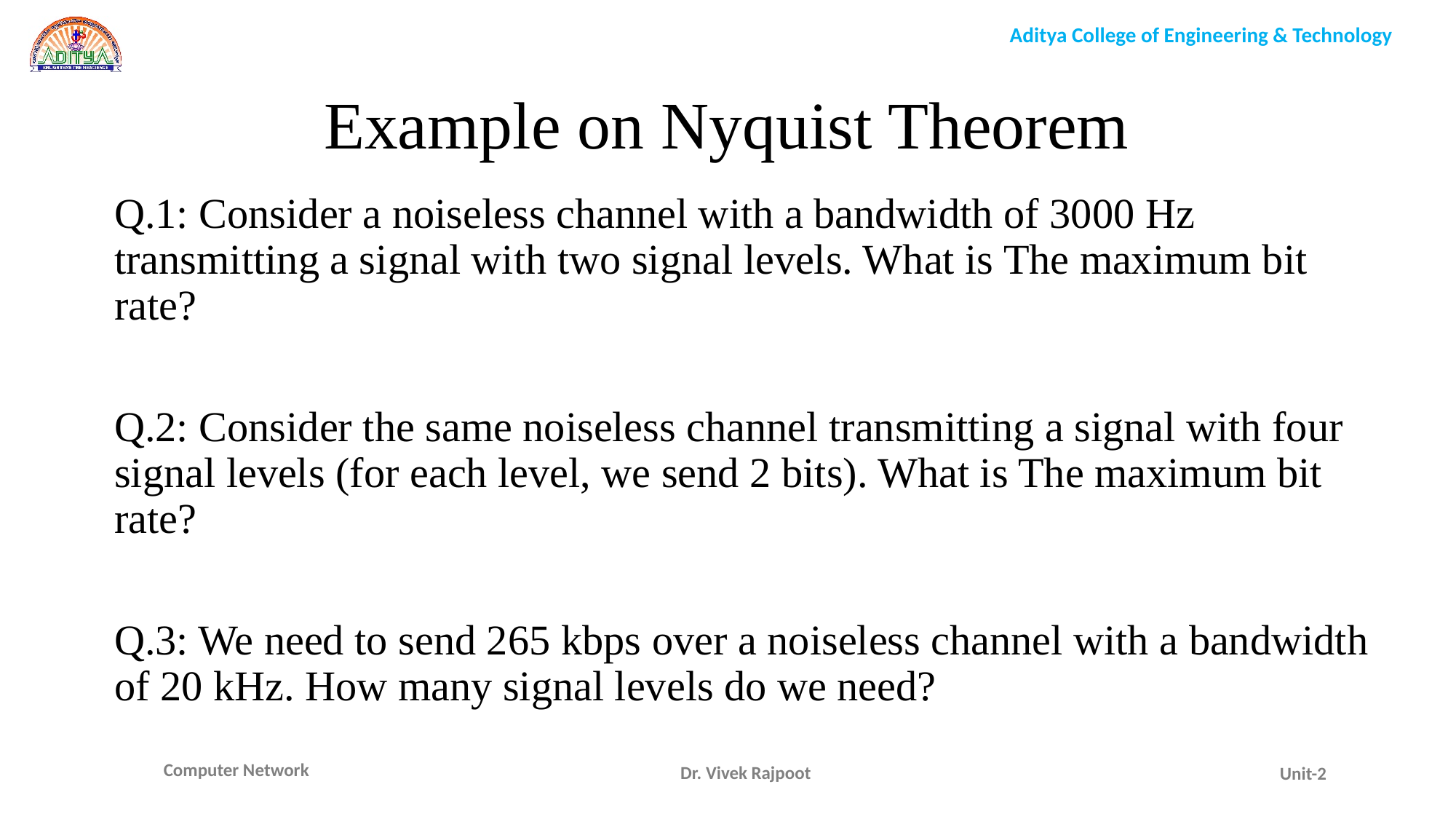

Example on Nyquist Theorem
Q.1: Consider a noiseless channel with a bandwidth of 3000 Hz transmitting a signal with two signal levels. What is The maximum bit rate?

Q.2: Consider the same noiseless channel transmitting a signal with four signal levels (for each level, we send 2 bits). What is The maximum bit rate?

Q.3: We need to send 265 kbps over a noiseless channel with a bandwidth of 20 kHz. How many signal levels do we need?

Dr. Vivek Rajpoot
Unit-2